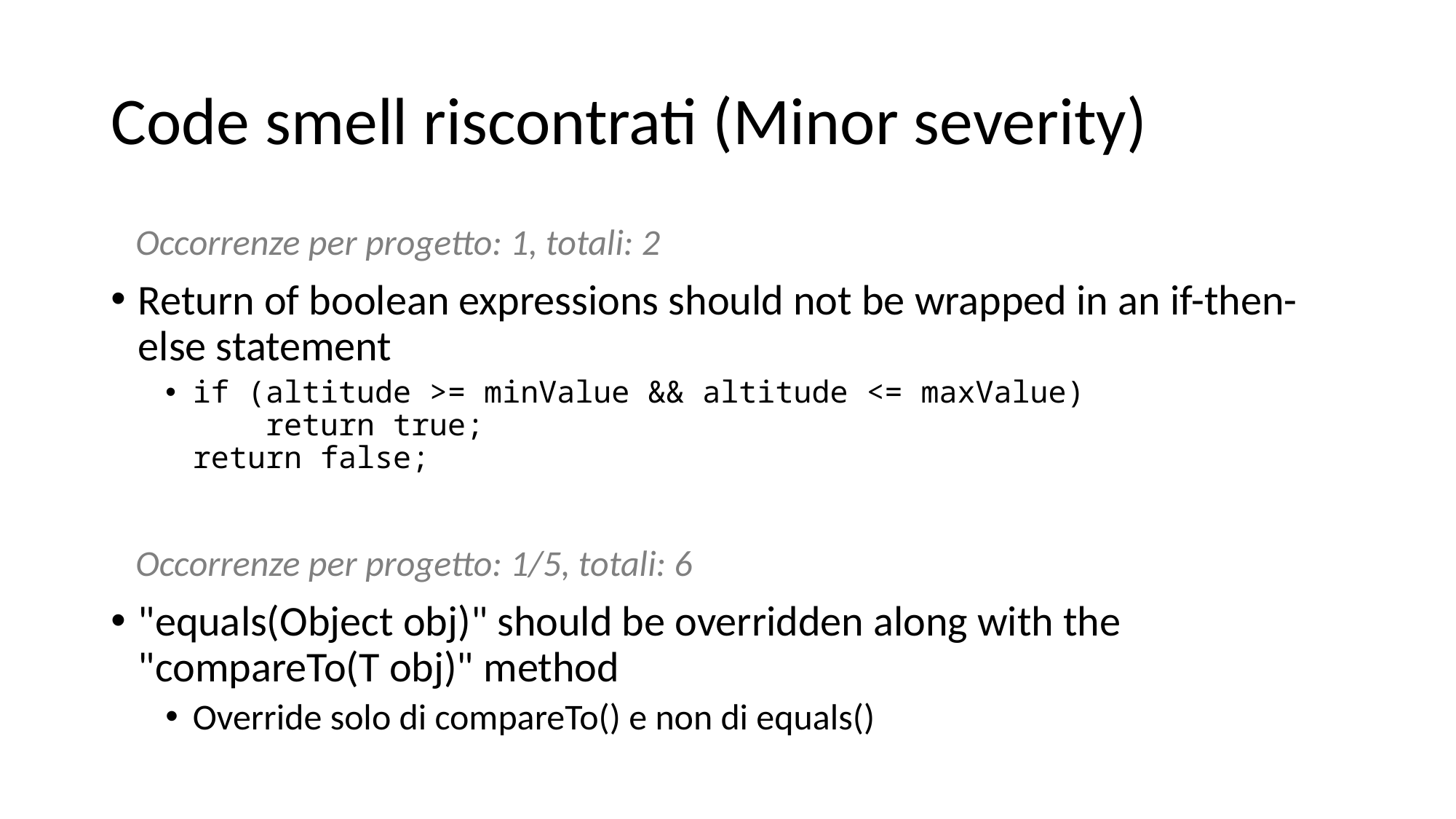

# Code smell riscontrati (Minor severity)
   Occorrenze per progetto: 1, totali: 2
Return of boolean expressions should not be wrapped in an if-then-else statement
if (altitude >= minValue && altitude <= maxValue)
    return true;
return false;

   Occorrenze per progetto: 1/5, totali: 6
"equals(Object obj)" should be overridden along with the "compareTo(T obj)" method
Override solo di compareTo() e non di equals()